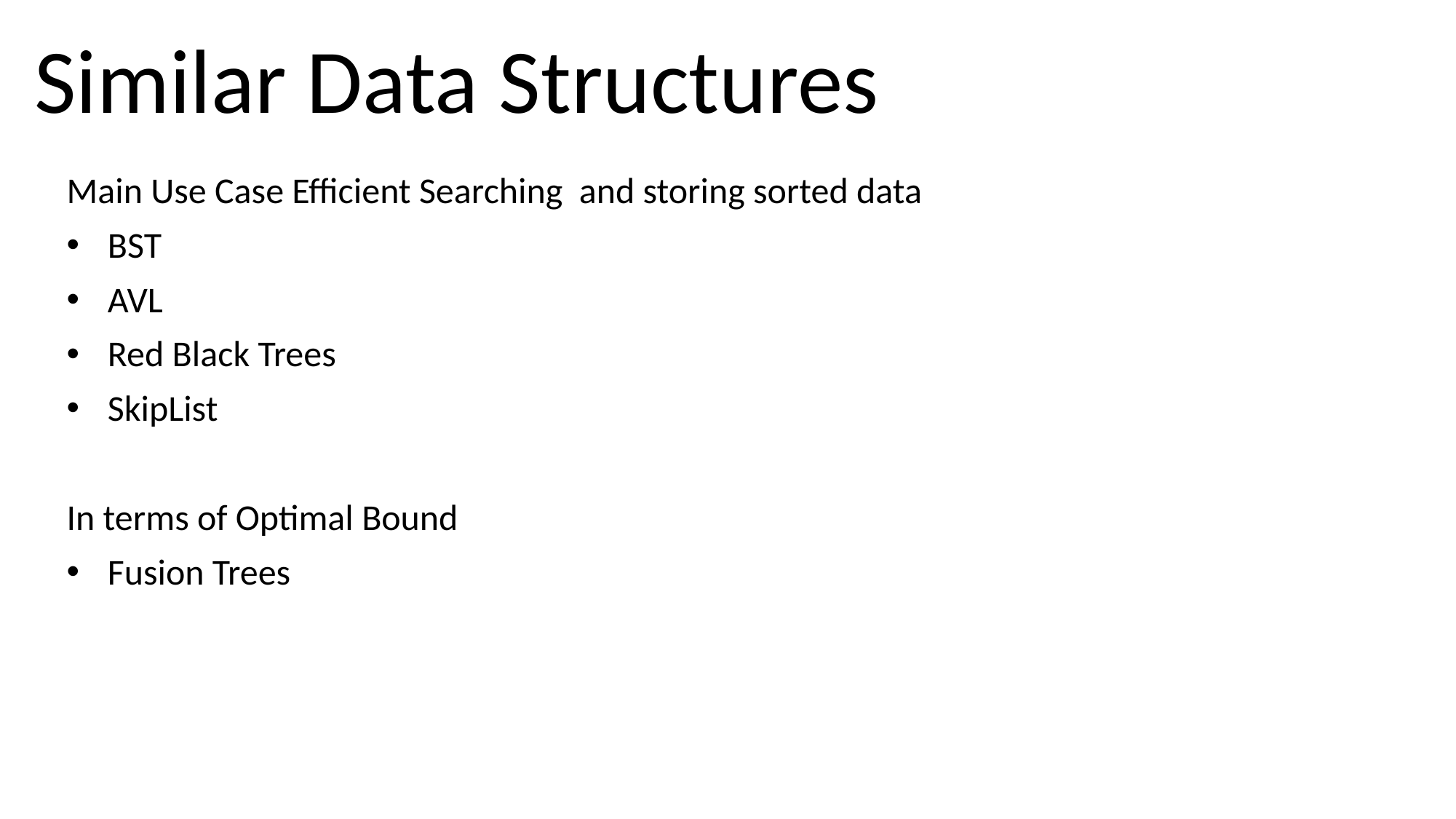

# Similar Data Structures
Main Use Case Efficient Searching  and storing sorted data
BST
AVL
Red Black Trees
SkipList

In terms of Optimal Bound
Fusion Trees